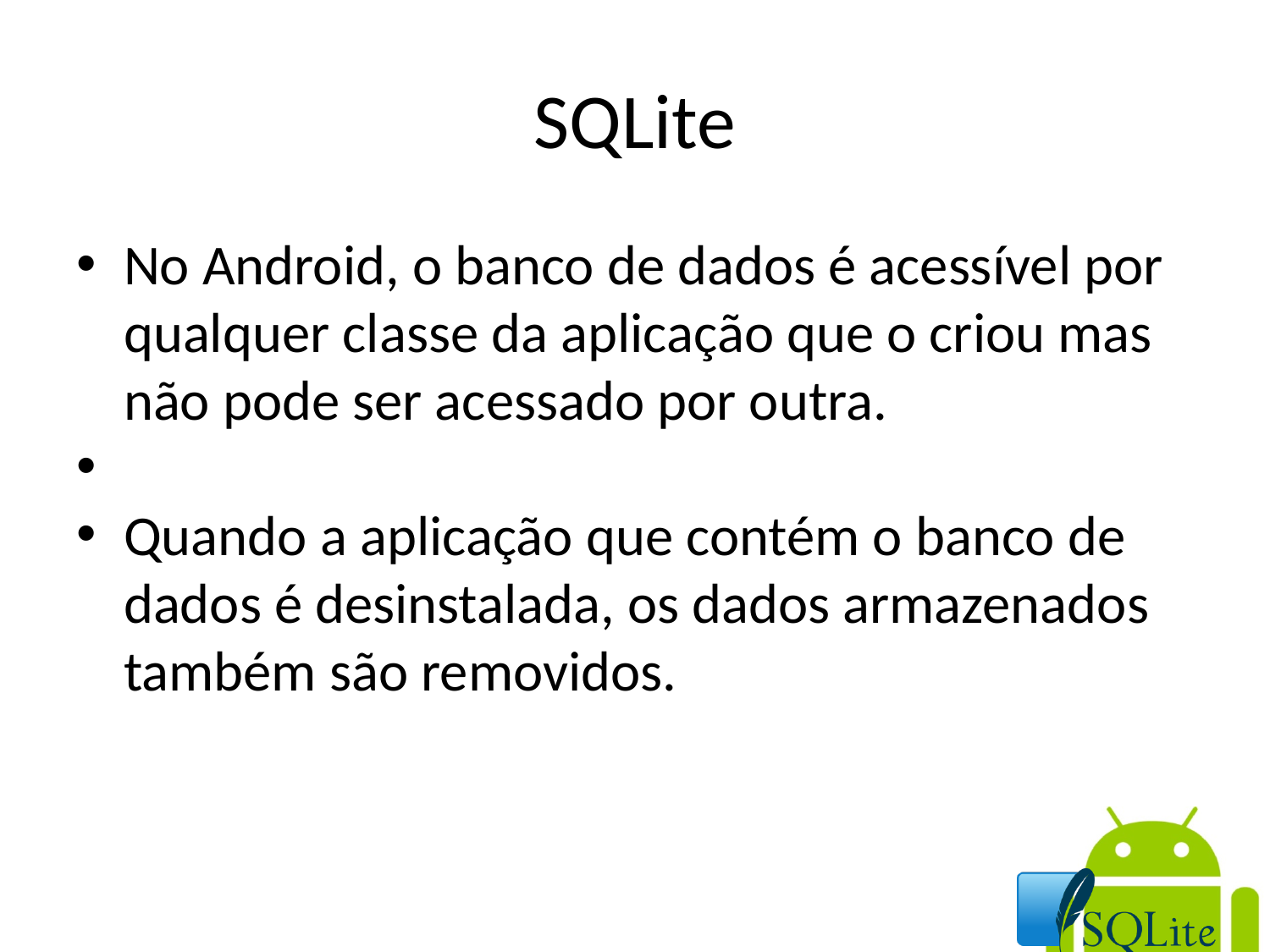

SQLite
No Android, o banco de dados é acessível por qualquer classe da aplicação que o criou mas não pode ser acessado por outra.

Quando a aplicação que contém o banco de dados é desinstalada, os dados armazenados também são removidos.